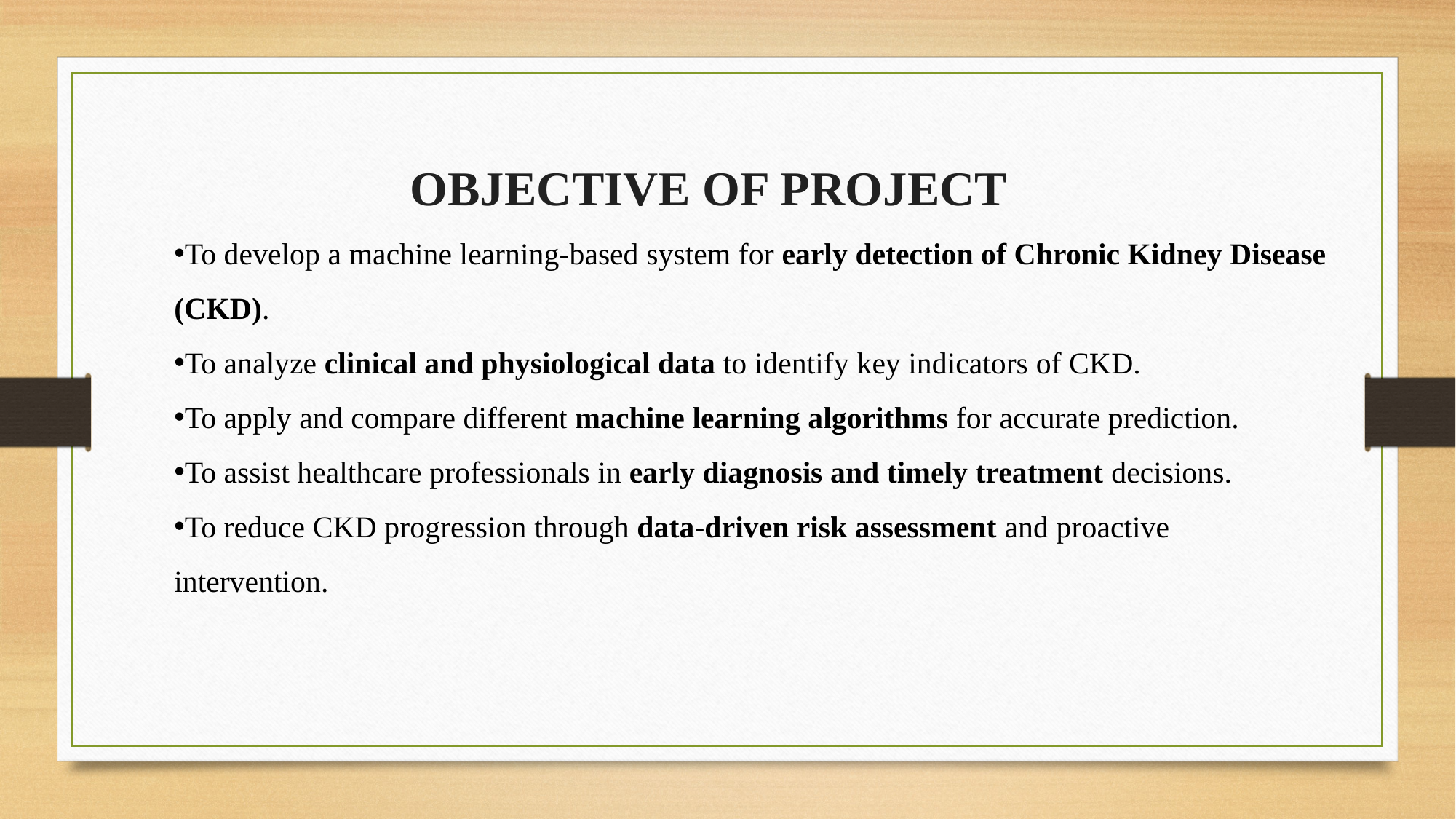

OBJECTIVE OF PROJECT
To develop a machine learning-based system for early detection of Chronic Kidney Disease (CKD).
To analyze clinical and physiological data to identify key indicators of CKD.
To apply and compare different machine learning algorithms for accurate prediction.
To assist healthcare professionals in early diagnosis and timely treatment decisions.
To reduce CKD progression through data-driven risk assessment and proactive intervention.